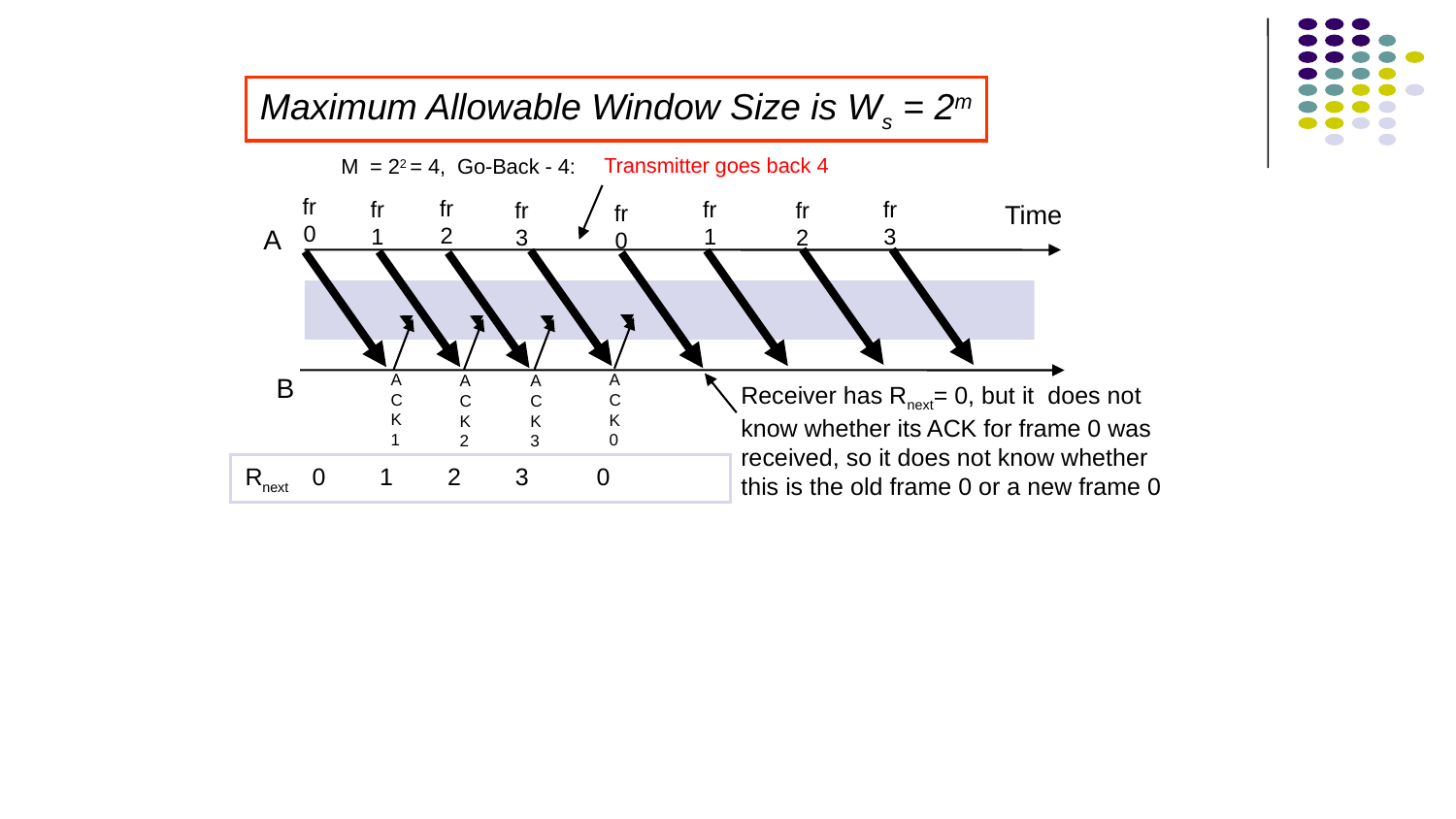

Maximum Allowable Window Size is Ws = 2m
Transmitter goes back 4
M  = 22 = 4,  Go-Back - 4:

fr
0
fr
2
fr
3
fr
1
fr
1
fr
3
fr
2
Time
fr
0
 A

 B
ACK1
ACK
0
ACK2
ACK3

Receiver has Rnext= 0, but it  does not know whether its ACK for frame 0 was received, so it does not know whether this is the old frame 0 or a new frame 0
Rnext      0        1        2        3          0